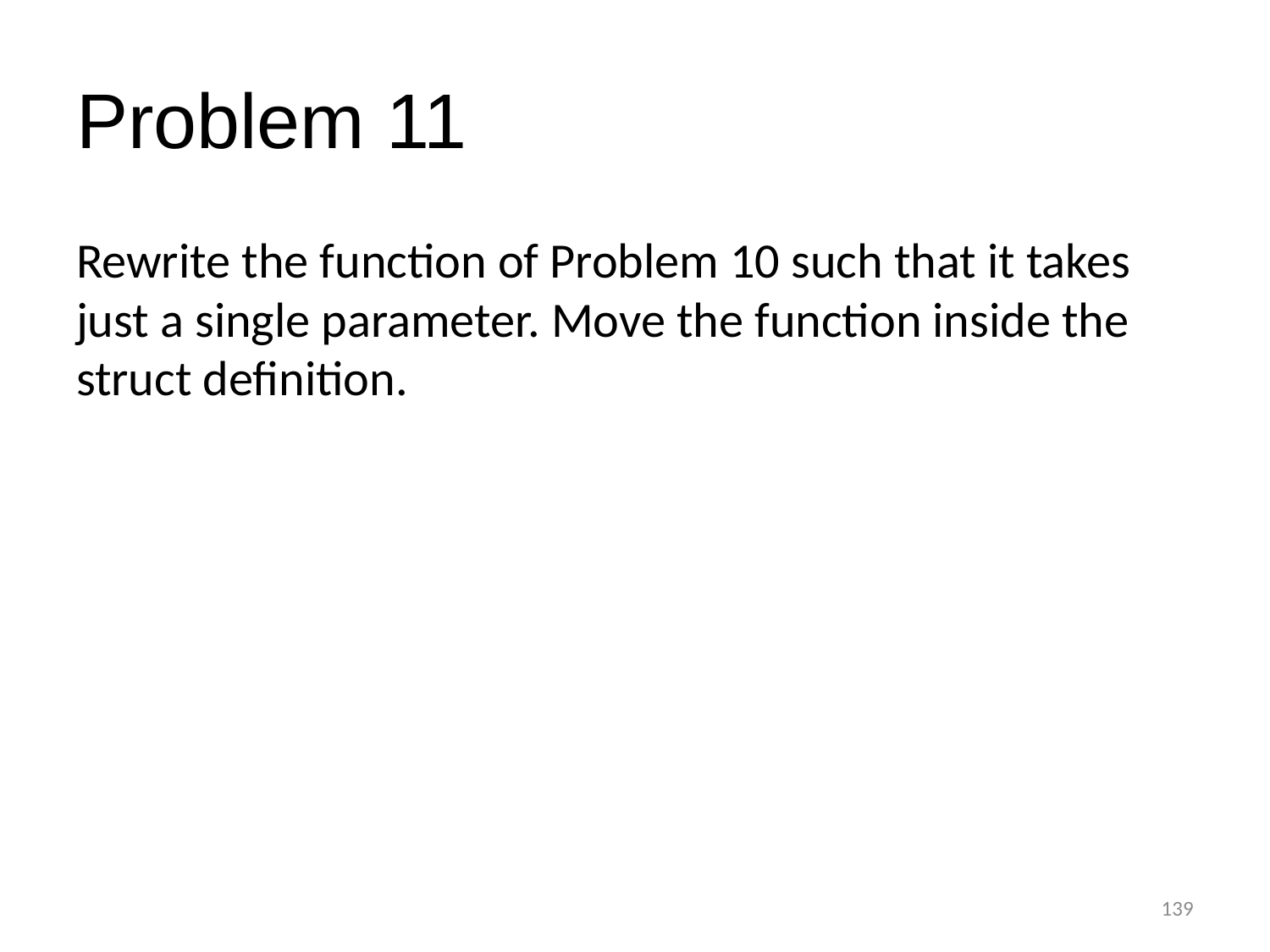

# Problem 11
Rewrite the function of Problem 10 such that it takes just a single parameter. Move the function inside the struct definition.

139